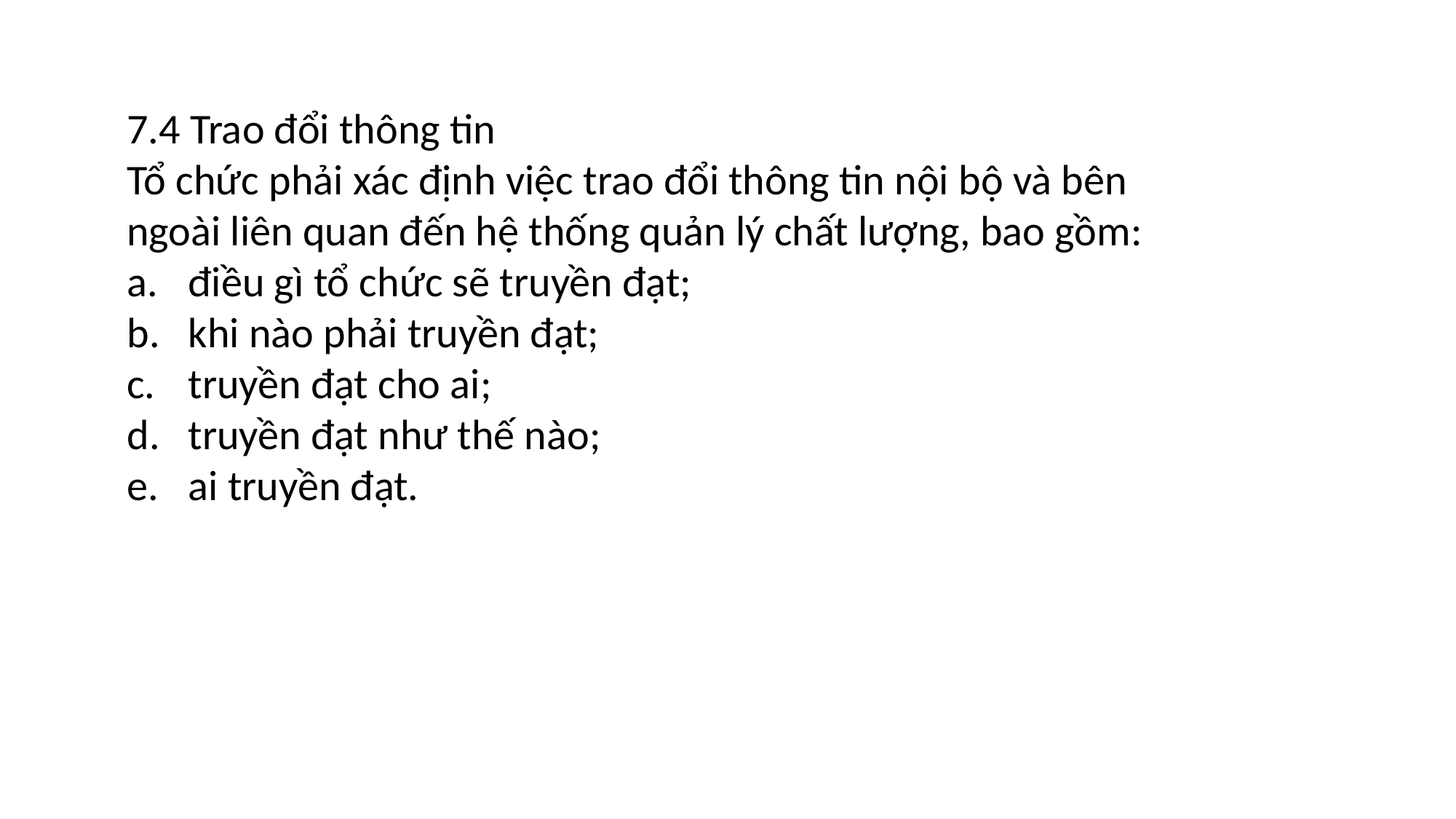

7.4 Trao đổi thông tin
Tổ chức phải xác định việc trao đổi thông tin nội bộ và bên
ngoài liên quan đến hệ thống quản lý chất lượng, bao gồm:
điều gì tổ chức sẽ truyền đạt;
khi nào phải truyền đạt;
truyền đạt cho ai;
truyền đạt như thế nào;
ai truyền đạt.